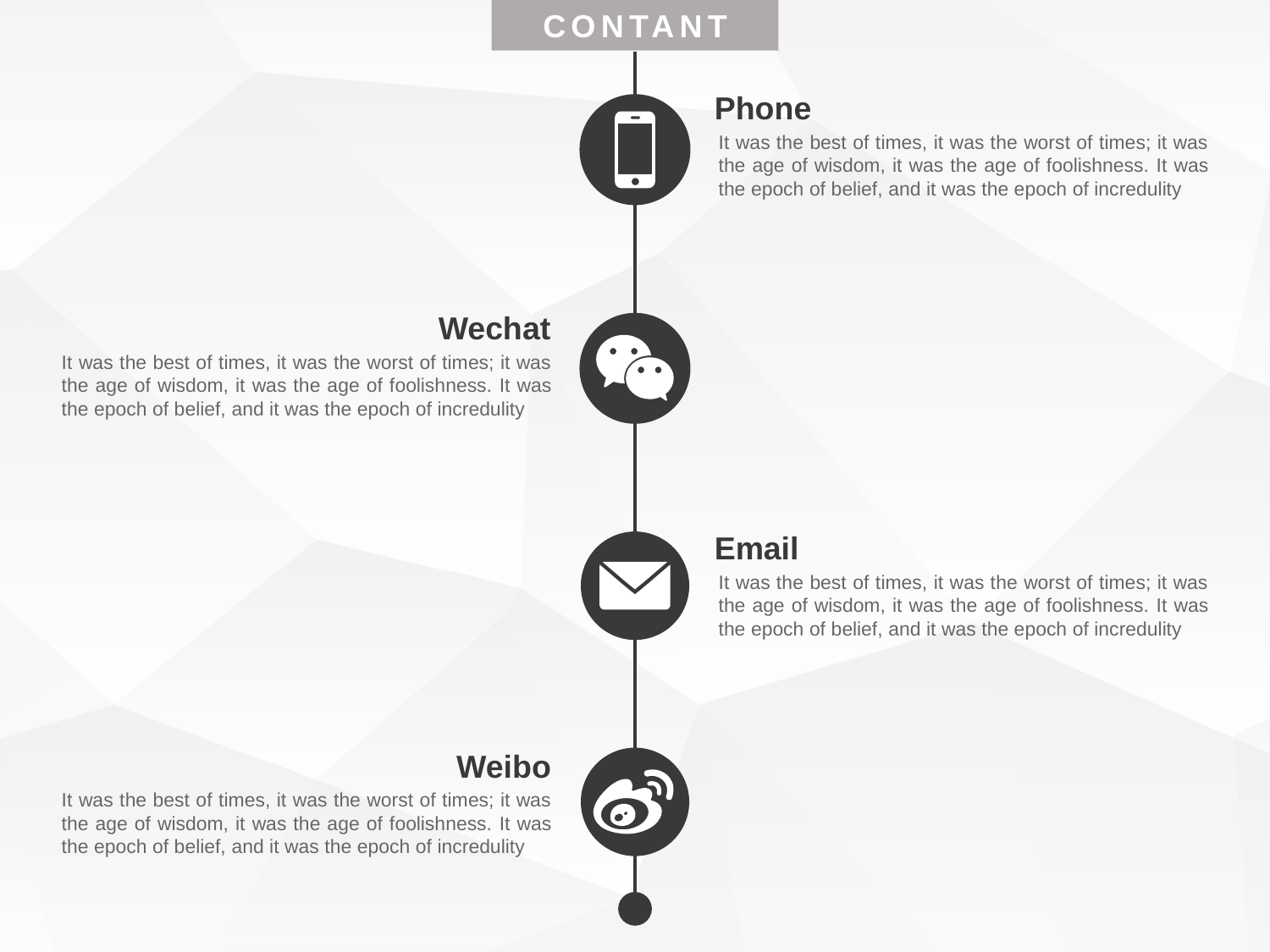

CONTANT
Phone

It was the best of times, it was the worst of times; it was the age of wisdom, it was the age of foolishness. It was the epoch of belief, and it was the epoch of incredulity
Wechat

It was the best of times, it was the worst of times; it was the age of wisdom, it was the age of foolishness. It was the epoch of belief, and it was the epoch of incredulity
Email

It was the best of times, it was the worst of times; it was the age of wisdom, it was the age of foolishness. It was the epoch of belief, and it was the epoch of incredulity
Weibo

It was the best of times, it was the worst of times; it was the age of wisdom, it was the age of foolishness. It was the epoch of belief, and it was the epoch of incredulity